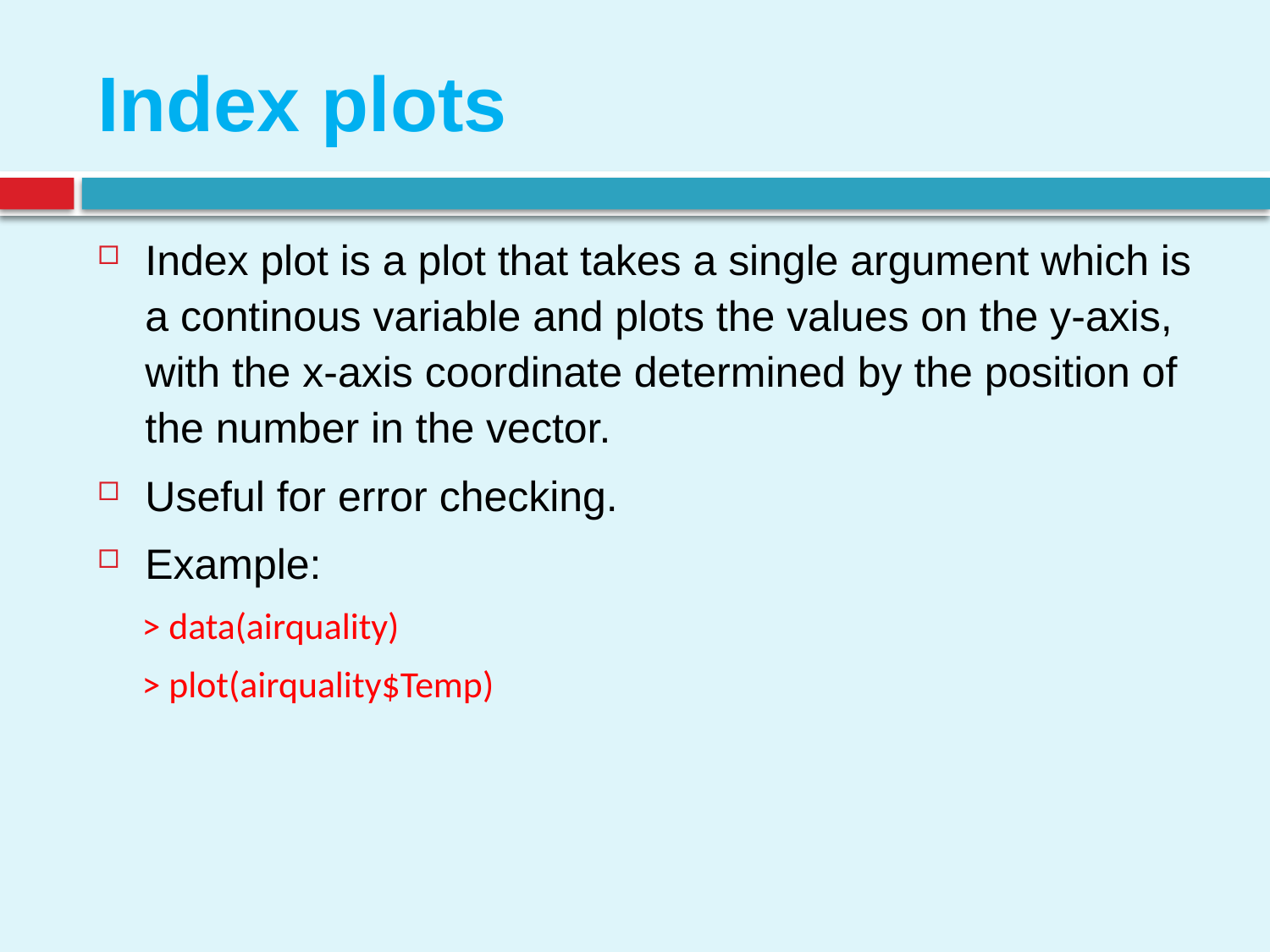

# Index plots
Index plot is a plot that takes a single argument which is a continous variable and plots the values on the y-axis, with the x-axis coordinate determined by the position of the number in the vector.
Useful for error checking.
Example:
> data(airquality)
> plot(airquality$Temp)